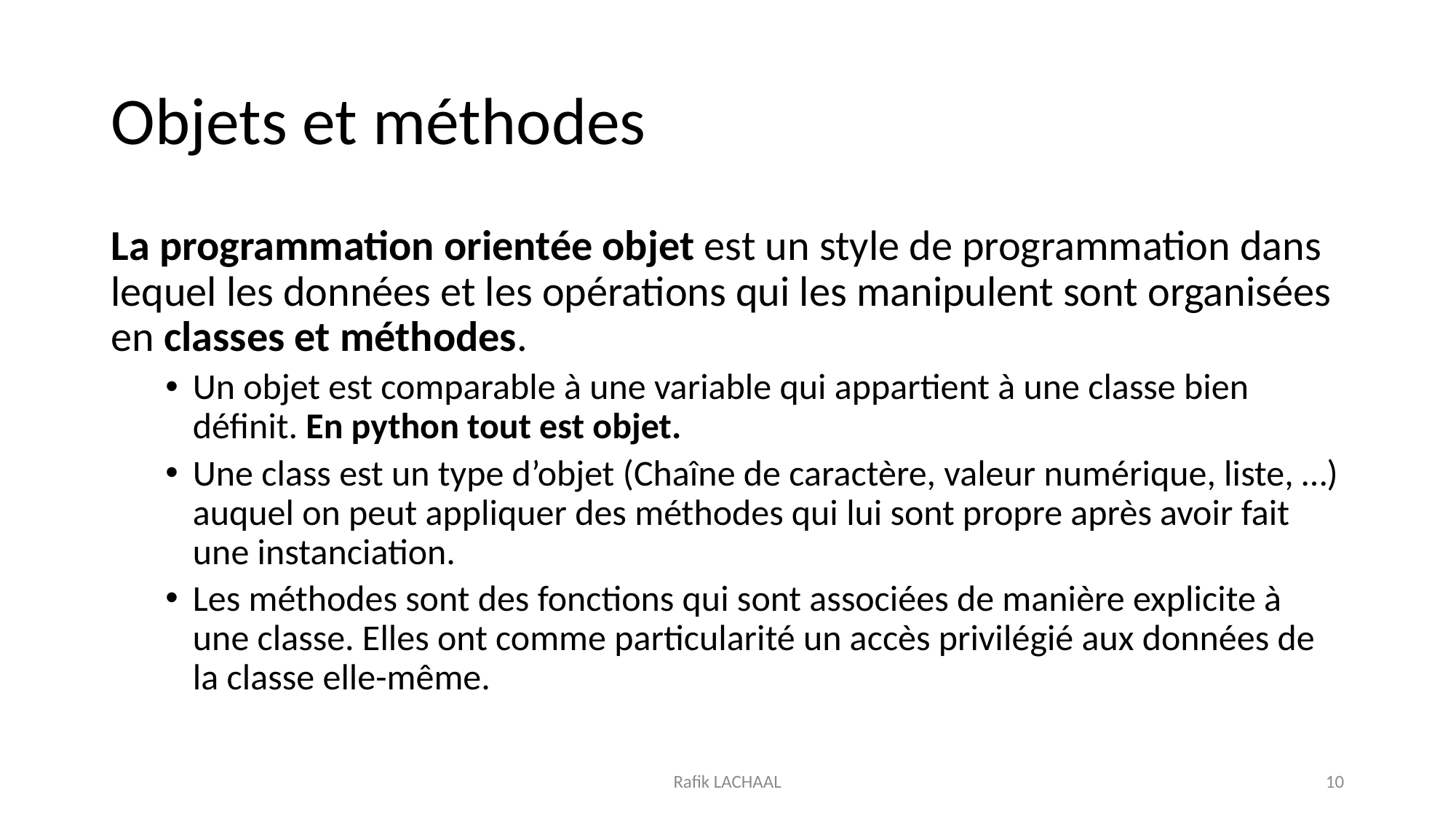

# Objets et méthodes
La programmation orientée objet est un style de programmation dans lequel les données et les opérations qui les manipulent sont organisées en classes et méthodes.
Un objet est comparable à une variable qui appartient à une classe bien définit. En python tout est objet.
Une class est un type d’objet (Chaîne de caractère, valeur numérique, liste, …) auquel on peut appliquer des méthodes qui lui sont propre après avoir fait une instanciation.
Les méthodes sont des fonctions qui sont associées de manière explicite à une classe. Elles ont comme particularité un accès privilégié aux données de la classe elle-même.

Rafik LACHAAL
10